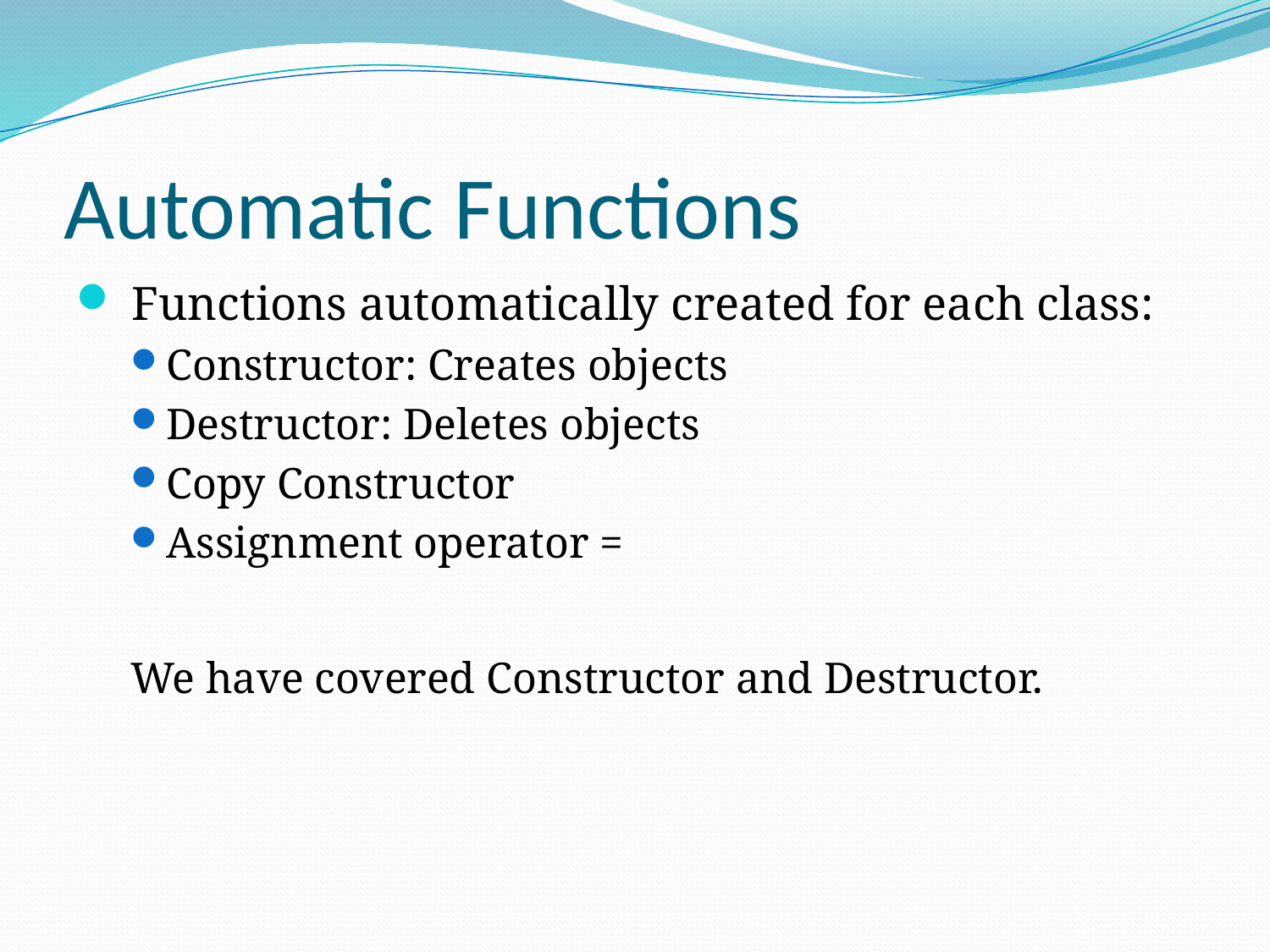

# Automatic Functions
 Functions automatically created for each class:
Constructor: Creates objects
Destructor: Deletes objects
Copy Constructor
Assignment operator =

We have covered Constructor and Destructor.